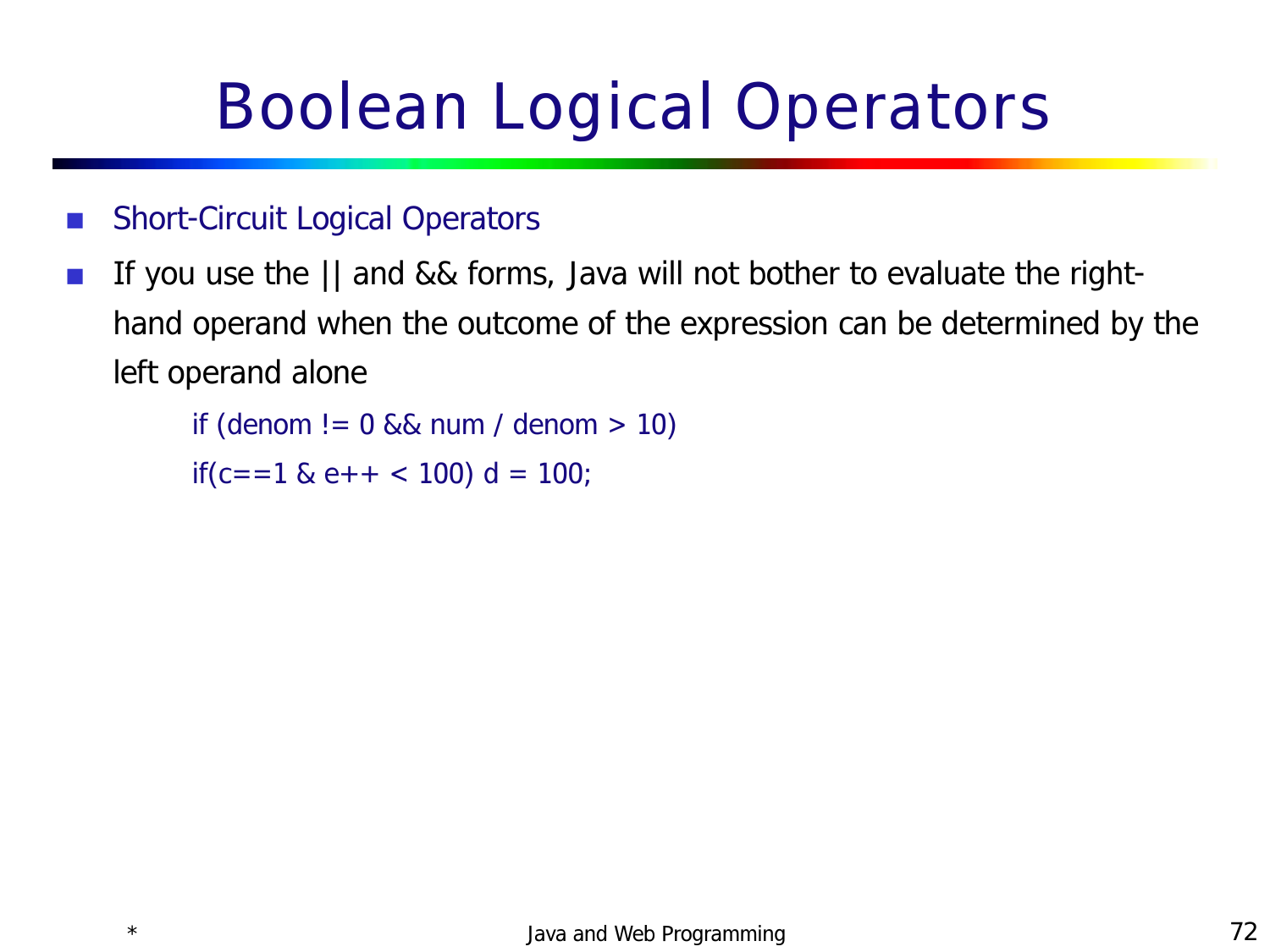

# Boolean Logical Operators
Short-Circuit Logical Operators
If you use the || and && forms, Java will not bother to evaluate the right-hand operand when the outcome of the expression can be determined by the left operand alone
if (denom != 0 && num / denom > 10)
if(c==1 & e++ < 100) d = 100;
*
72
Java and Web Programming